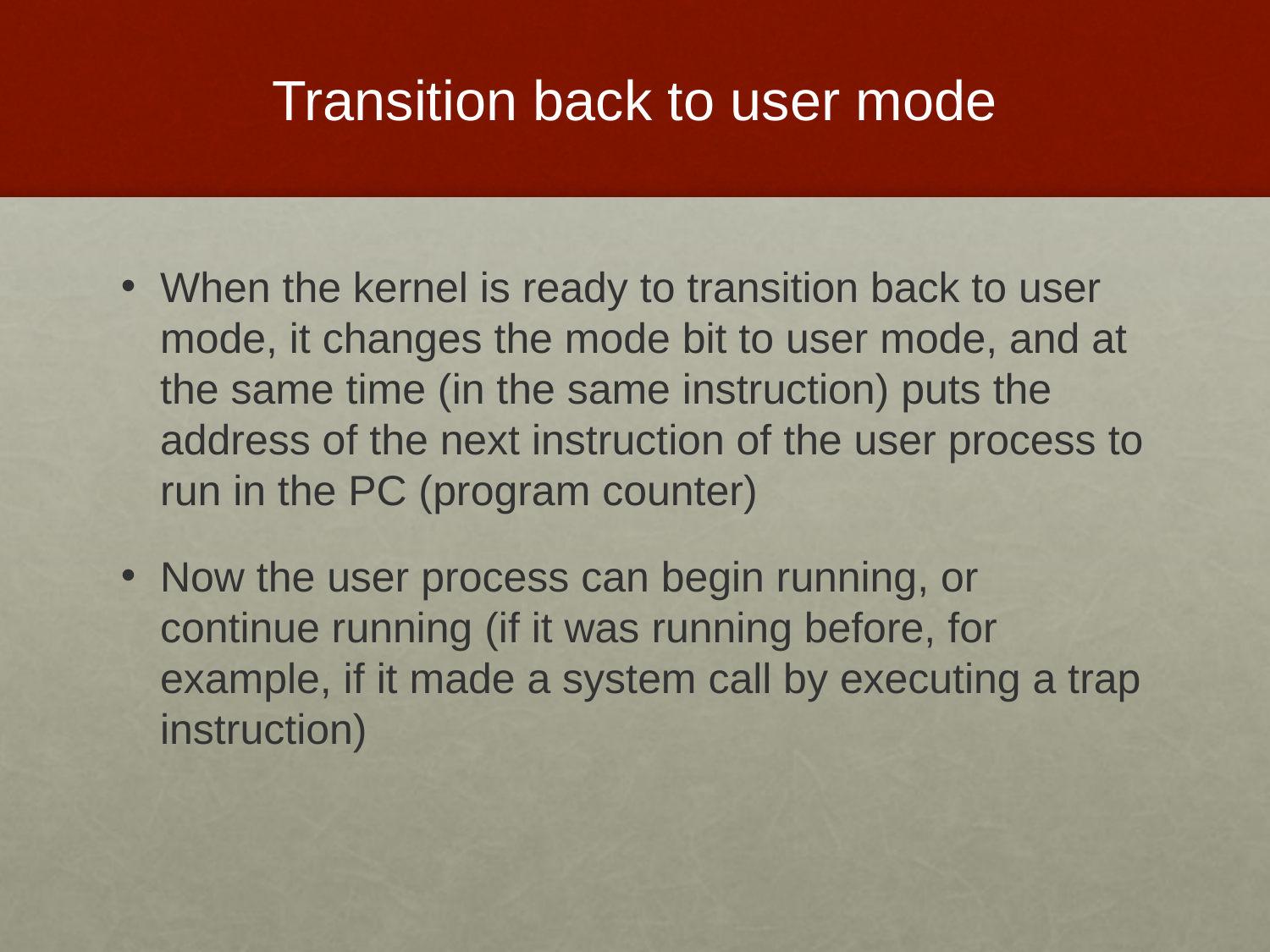

# Transition back to user mode
When the kernel is ready to transition back to user mode, it changes the mode bit to user mode, and at the same time (in the same instruction) puts the address of the next instruction of the user process to run in the PC (program counter)
Now the user process can begin running, or continue running (if it was running before, for example, if it made a system call by executing a trap instruction)